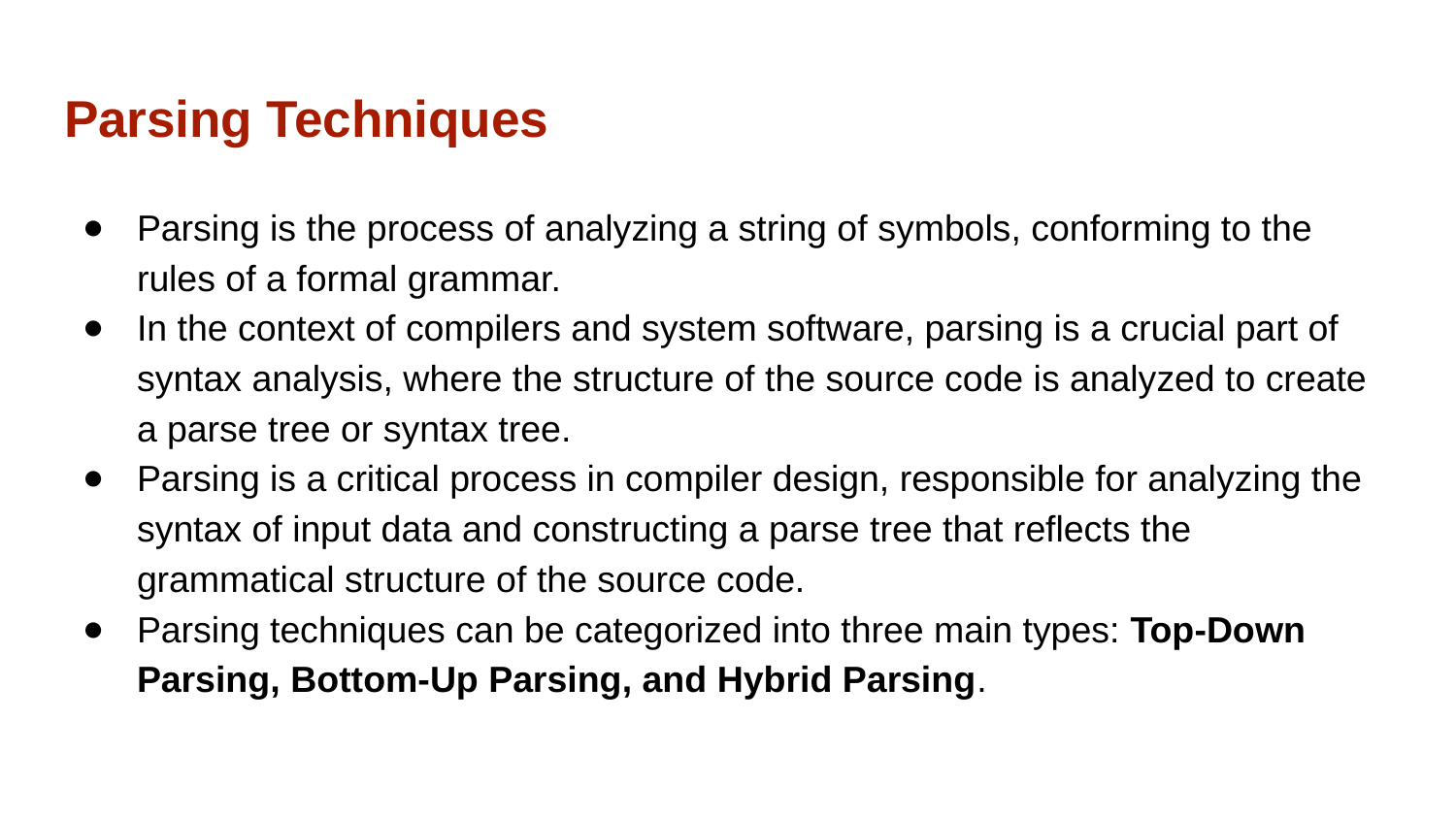

# Parsing Techniques
Parsing is the process of analyzing a string of symbols, conforming to the rules of a formal grammar.
In the context of compilers and system software, parsing is a crucial part of syntax analysis, where the structure of the source code is analyzed to create a parse tree or syntax tree.
Parsing is a critical process in compiler design, responsible for analyzing the syntax of input data and constructing a parse tree that reflects the grammatical structure of the source code.
Parsing techniques can be categorized into three main types: Top-Down Parsing, Bottom-Up Parsing, and Hybrid Parsing.